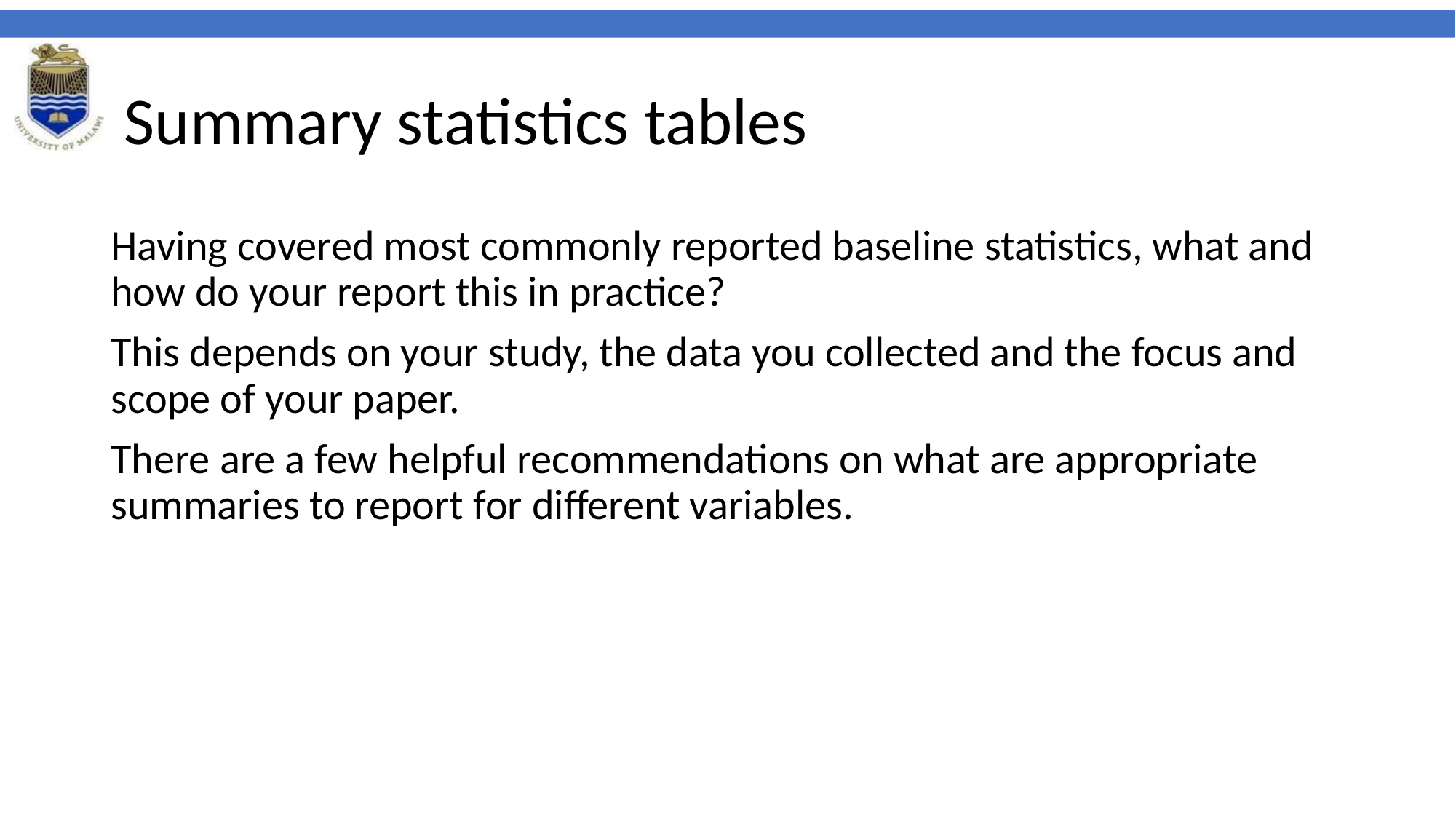

# Summary statistics tables
Having covered most commonly reported baseline statistics, what and how do your report this in practice?
This depends on your study, the data you collected and the focus and scope of your paper.
There are a few helpful recommendations on what are appropriate summaries to report for different variables.